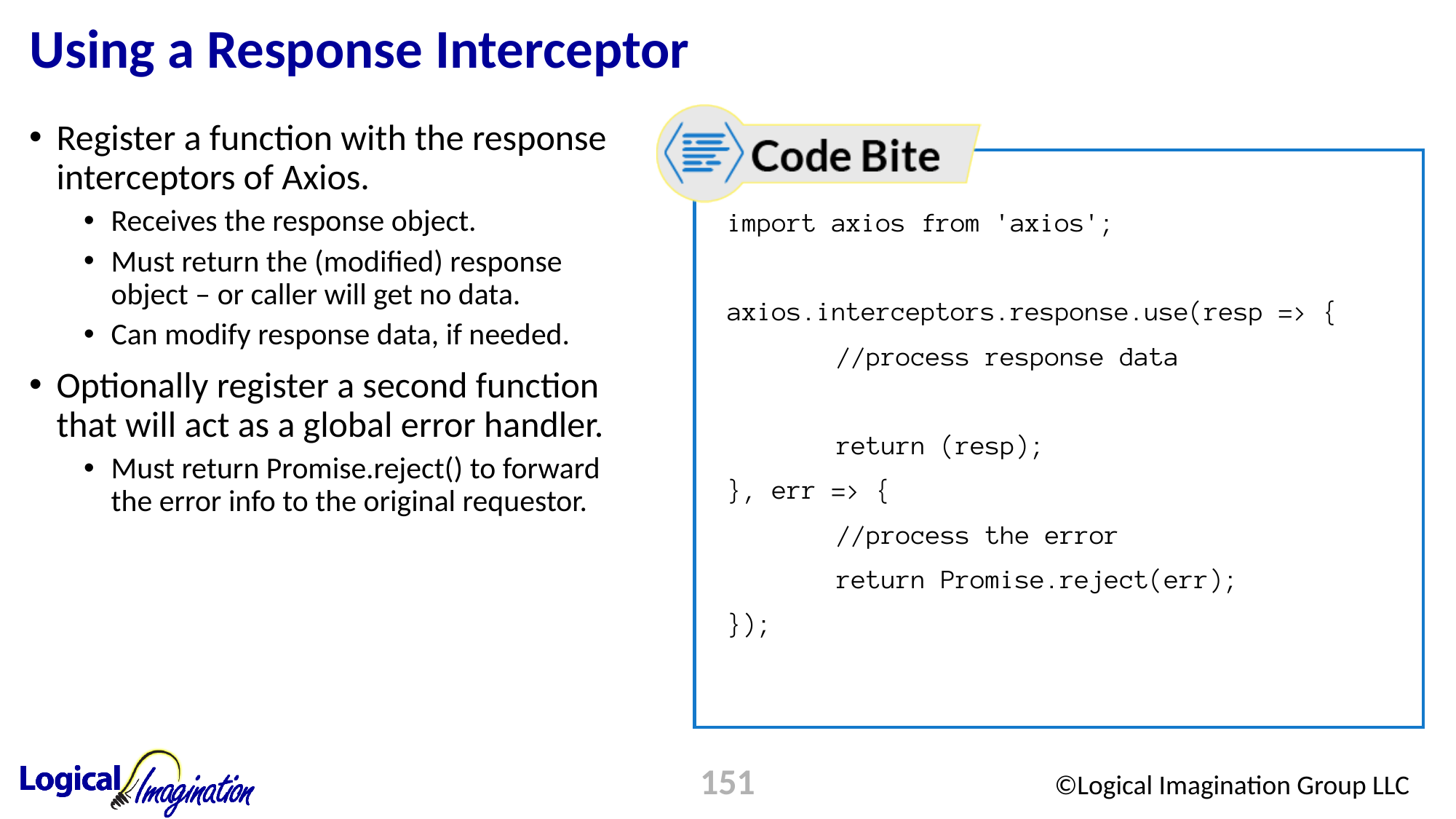

# Using a Response Interceptor
Register a function with the response interceptors of Axios.
Receives the response object.
Must return the (modified) response object – or caller will get no data.
Can modify response data, if needed.
Optionally register a second function that will act as a global error handler.
Must return Promise.reject() to forward the error info to the original requestor.

import axios from 'axios';

axios.interceptors.response.use(resp => {
	//process response data

	return (resp);
}, err => {
	//process the error
	return Promise.reject(err);
});
151